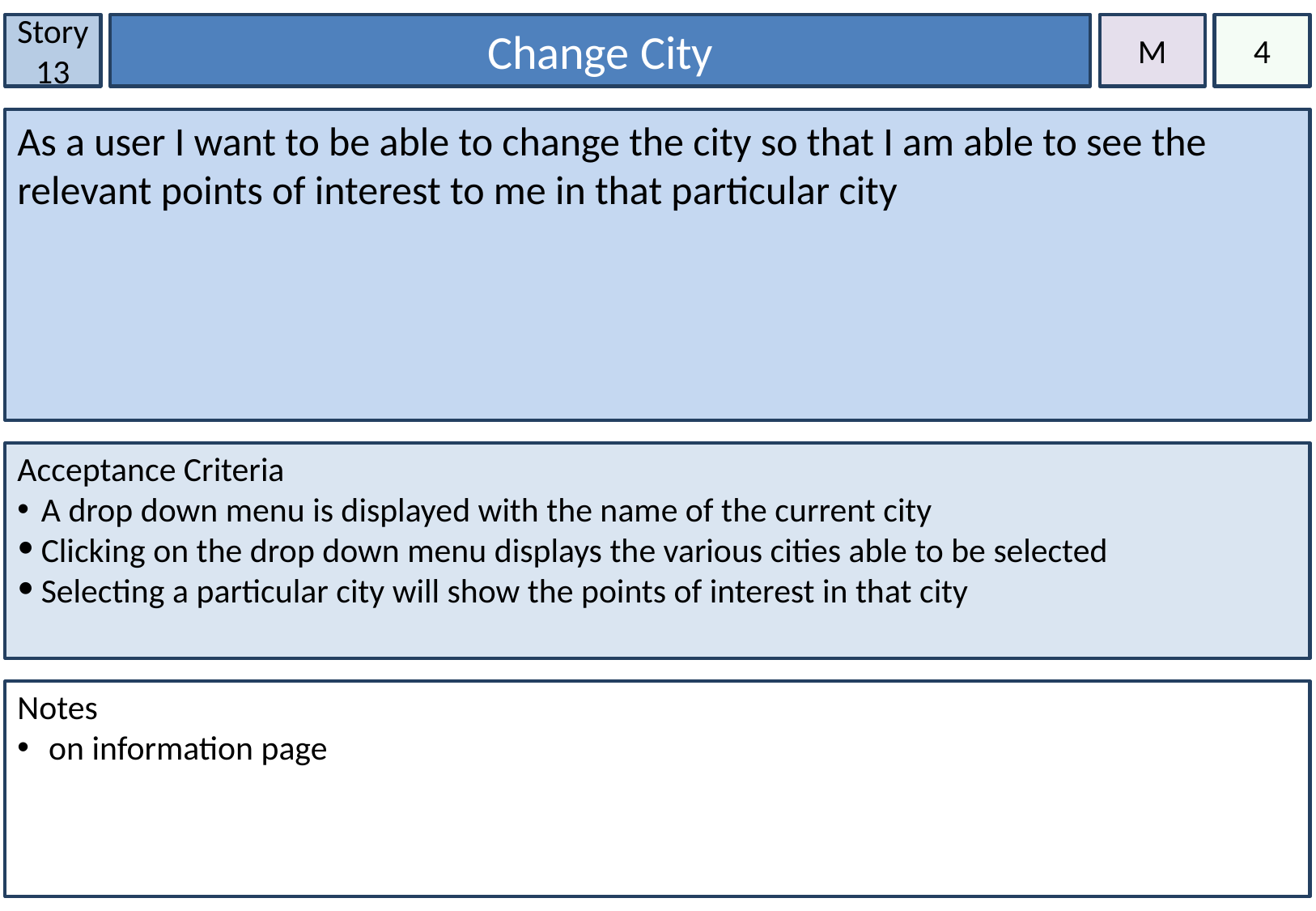

Story 13
Change City
M
4
As a user I want to be able to change the city so that I am able to see the relevant points of interest to me in that particular city
Acceptance Criteria
A drop down menu is displayed with the name of the current city
Clicking on the drop down menu displays the various cities able to be selected
Selecting a particular city will show the points of interest in that city
Notes
 on information page